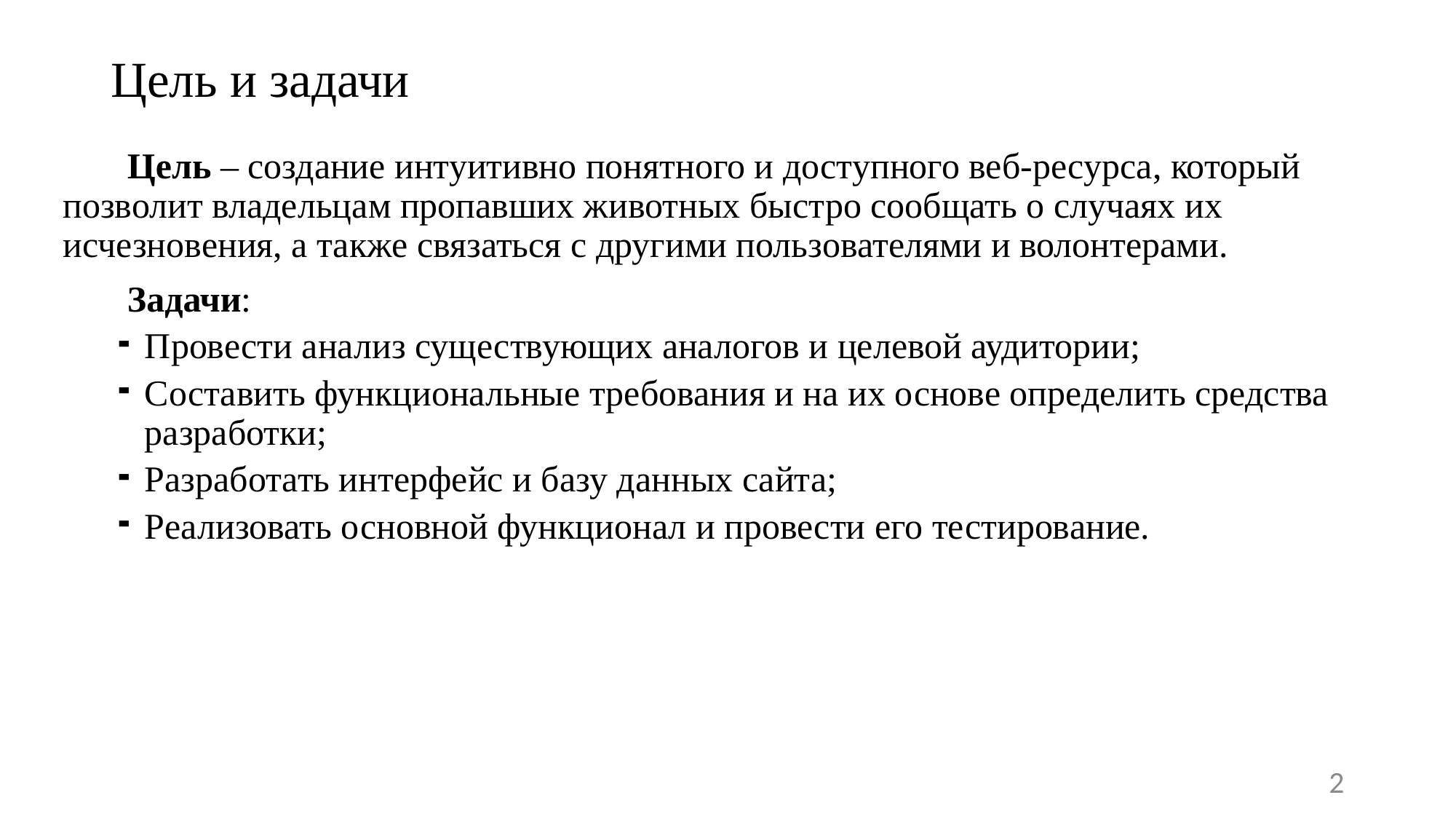

# Цель и задачи
Цель – создание интуитивно понятного и доступного веб-ресурса, который позволит владельцам пропавших животных быстро сообщать о случаях их исчезновения, а также связаться с другими пользователями и волонтерами.
Задачи:
Провести анализ существующих аналогов и целевой аудитории;
Составить функциональные требования и на их основе определить средства разработки;
Разработать интерфейс и базу данных сайта;
Реализовать основной функционал и провести его тестирование.
2